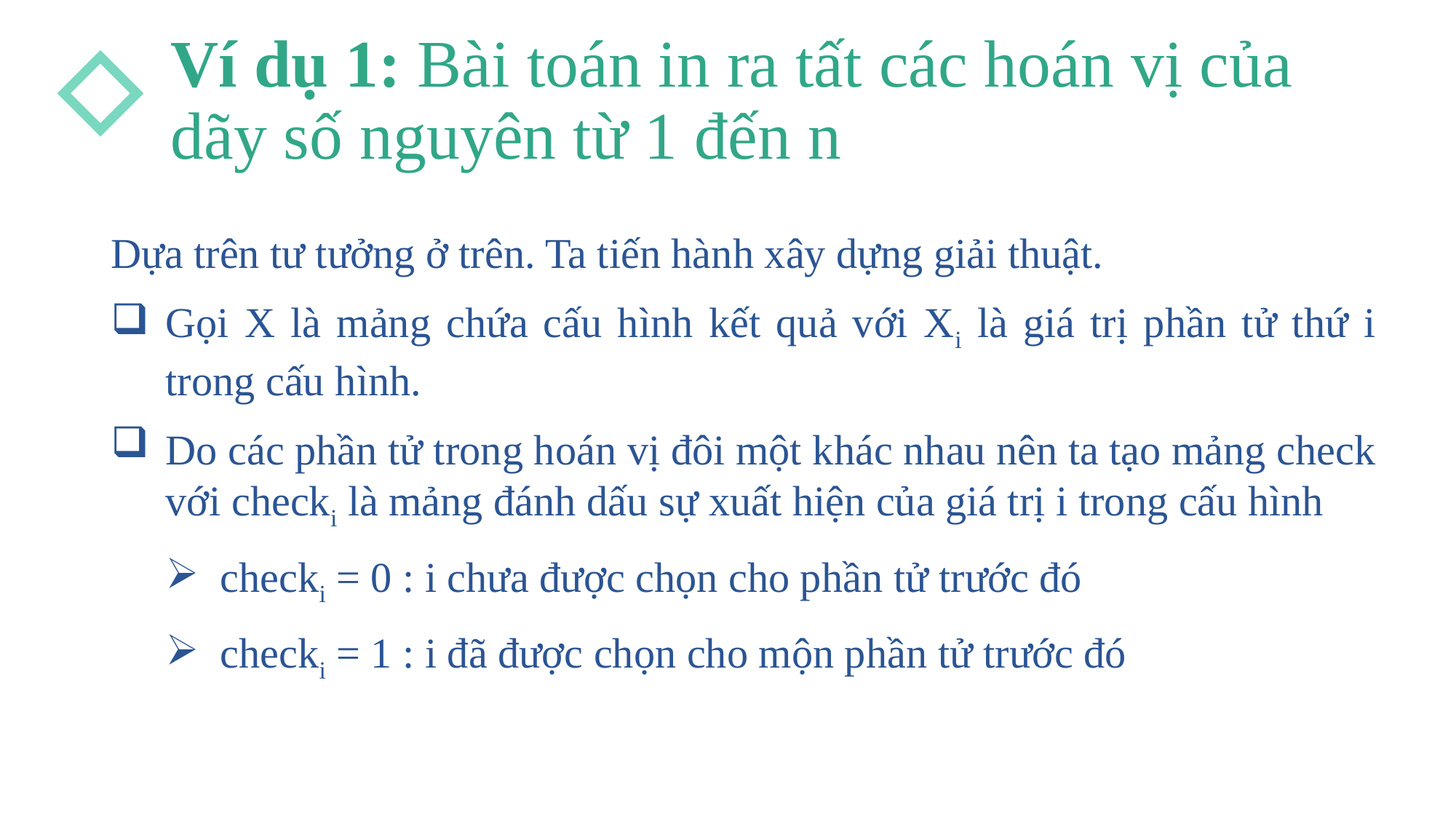

Ví dụ 1: Bài toán in ra tất các hoán vị của dãy số nguyên từ 1 đến n

Dựa trên tư tưởng ở trên. Ta tiến hành xây dựng giải thuật.
Gọi X là mảng chứa cấu hình kết quả với Xi là giá trị phần tử thứ i trong cấu hình.
Do các phần tử trong hoán vị đôi một khác nhau nên ta tạo mảng check với checki là mảng đánh dấu sự xuất hiện của giá trị i trong cấu hình
checki = 0 : i chưa được chọn cho phần tử trước đó
checki = 1 : i đã được chọn cho mộn phần tử trước đó